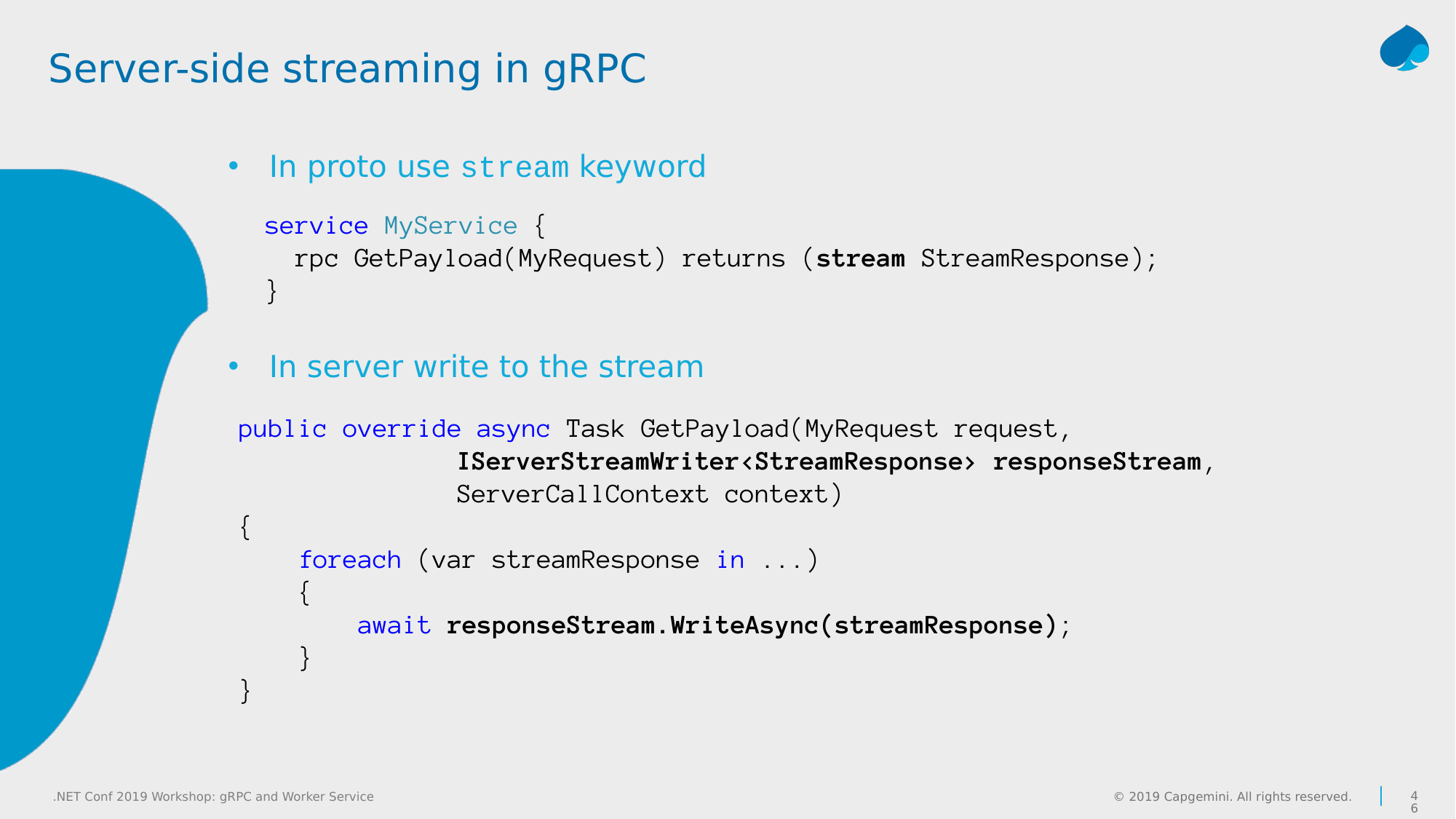

# Server-side streaming in gRPC
In proto use stream keyword

In server write to the stream

service MyService {
  rpc GetPayload(MyRequest) returns (stream StreamResponse);
}

public override async Task GetPayload(MyRequest request, 					IServerStreamWriter<StreamResponse> responseStream,
		ServerCallContext context)
{
    foreach (var streamResponse in ...)
    {
        await responseStream.WriteAsync(streamResponse);
    }
}
© 2019 Capgemini. All rights reserved.
46